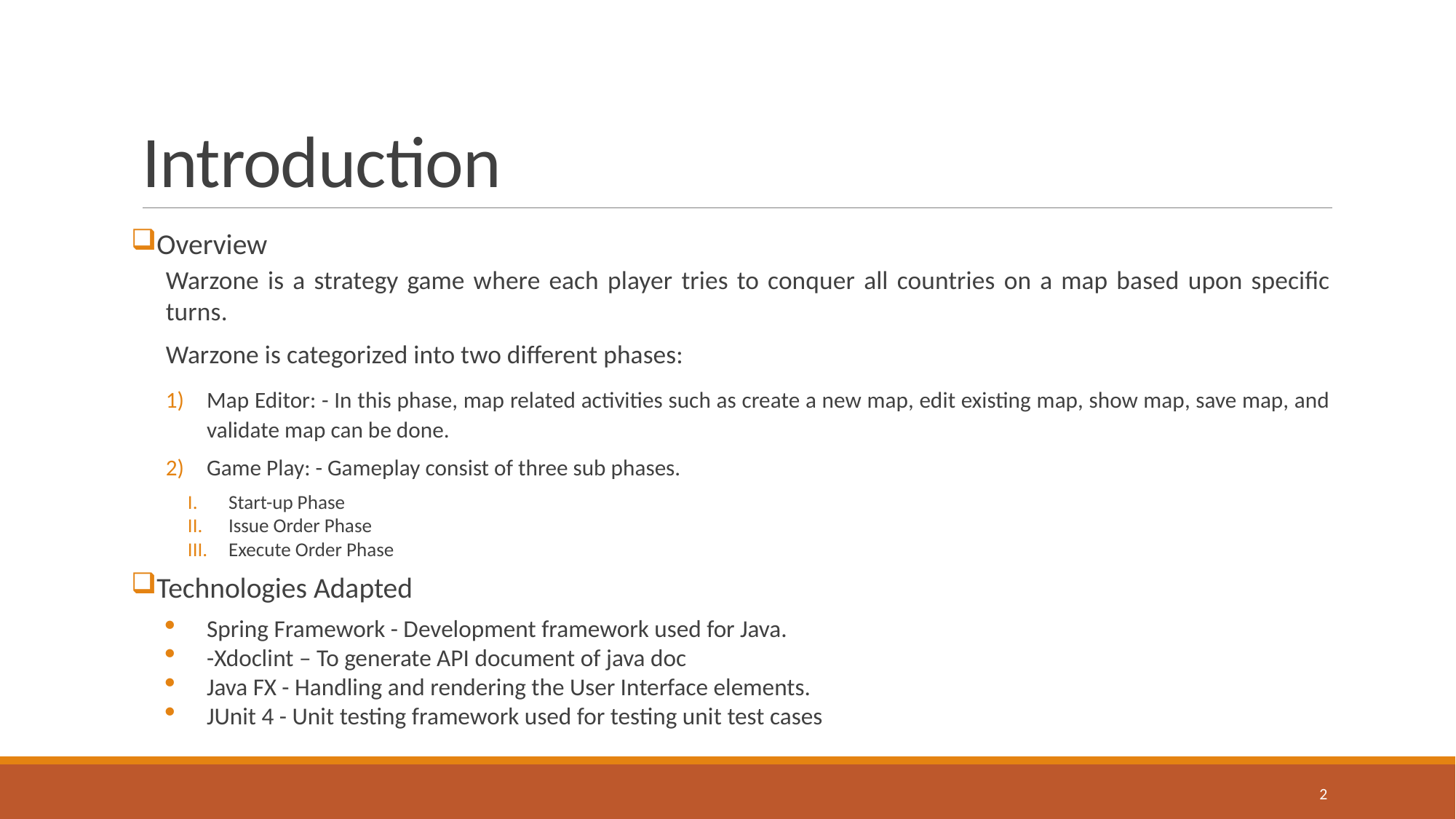

# Introduction
Overview
Warzone is a strategy game where each player tries to conquer all countries on a map based upon specific turns.
Warzone is categorized into two different phases:
Map Editor: - In this phase, map related activities such as create a new map, edit existing map, show map, save map, and validate map can be done.
Game Play: - Gameplay consist of three sub phases.
Start-up Phase
Issue Order Phase
Execute Order Phase
Technologies Adapted
Spring Framework - Development framework used for Java.
-Xdoclint – To generate API document of java doc
Java FX - Handling and rendering the User Interface elements.
JUnit 4 - Unit testing framework used for testing unit test cases

2